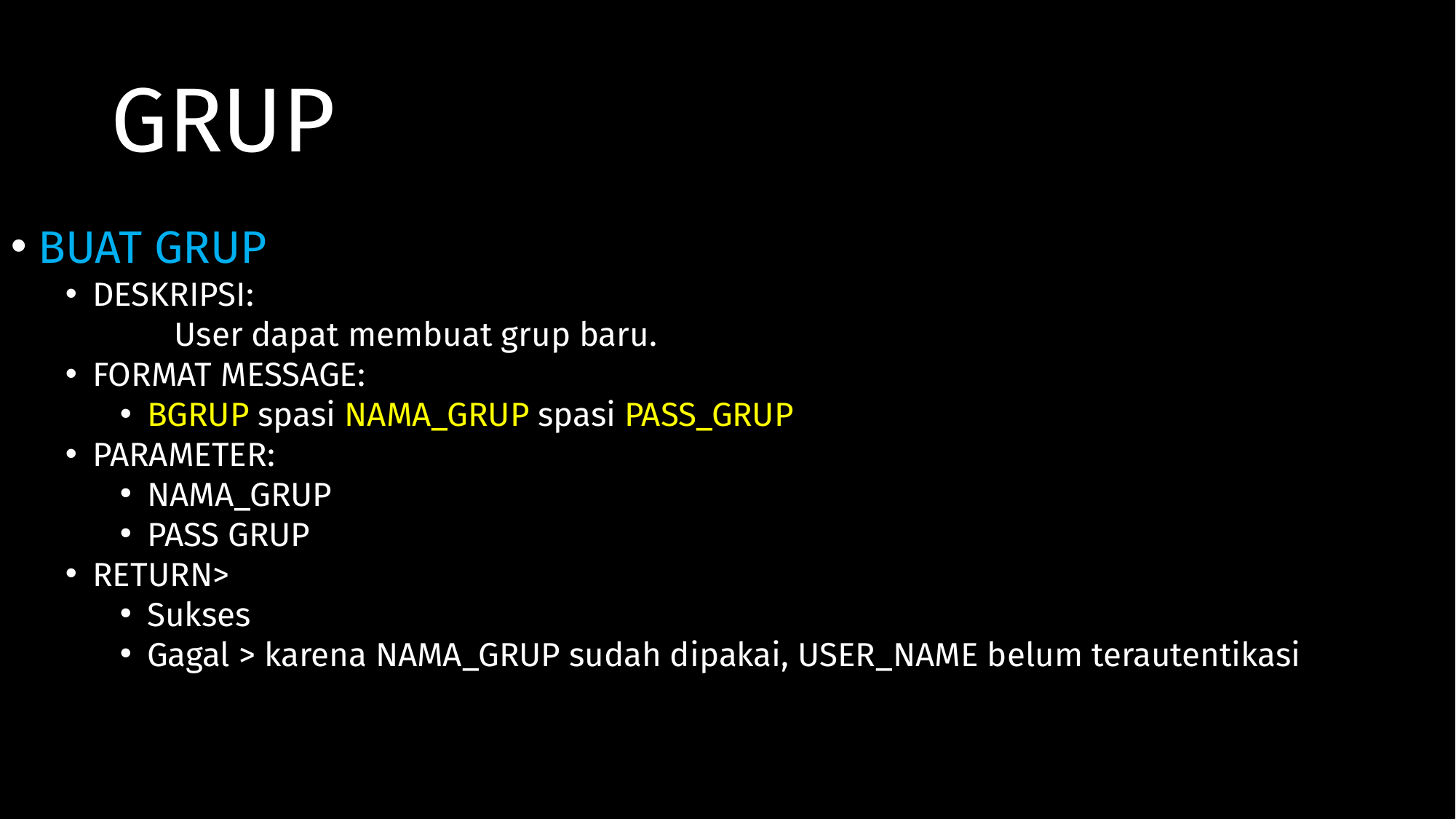

GRUP
BUAT GRUP
DESKRIPSI:
	User dapat membuat grup baru.
FORMAT MESSAGE:
BGRUP spasi NAMA_GRUP spasi PASS_GRUP
PARAMETER:
NAMA_GRUP
PASS GRUP
RETURN>
Sukses
Gagal > karena NAMA_GRUP sudah dipakai, USER_NAME belum terautentikasi